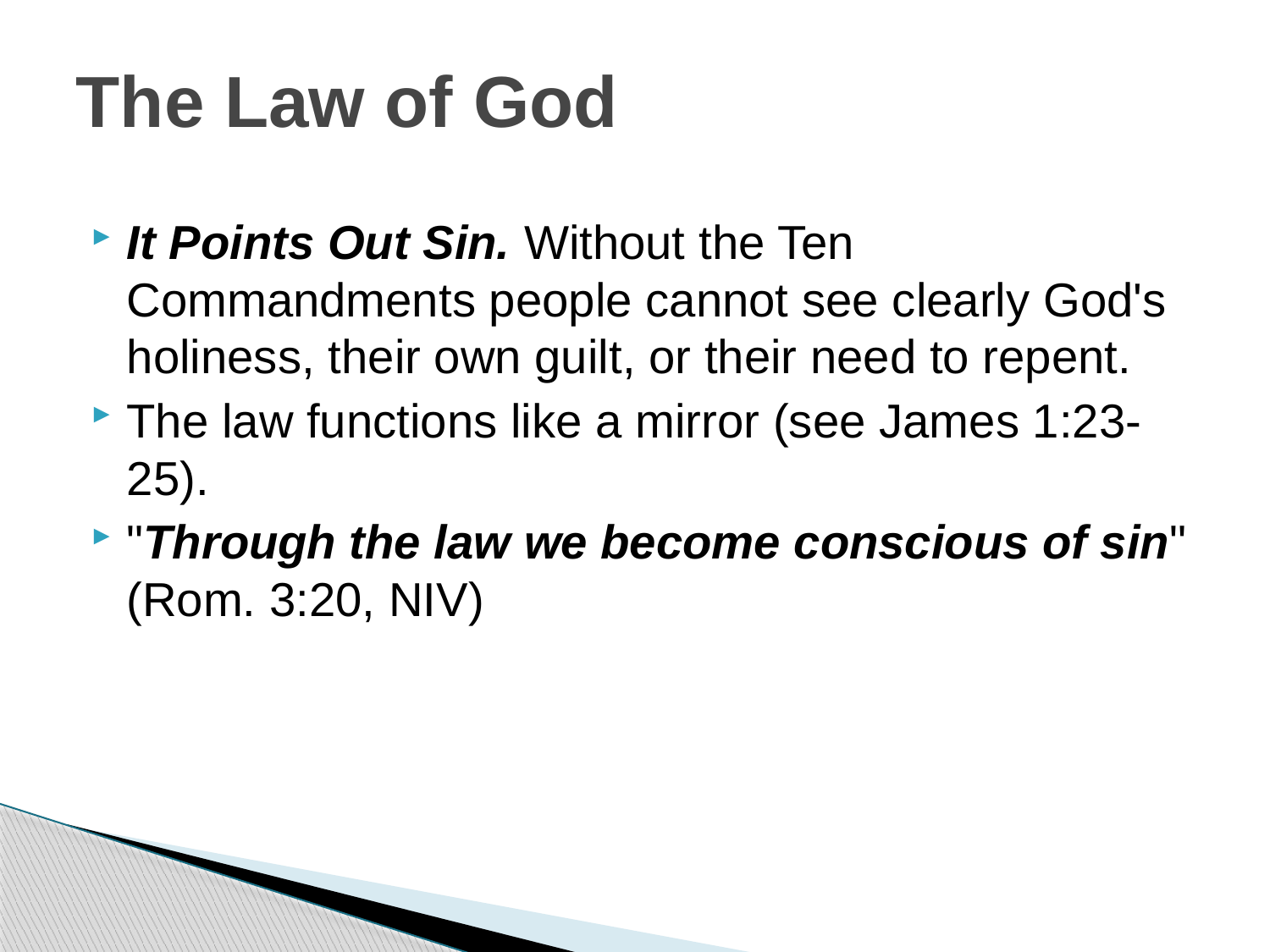

# The Law of God
It Points Out Sin. Without the Ten Commandments people cannot see clearly God's holiness, their own guilt, or their need to repent.
The law functions like a mirror (see James 1:23-25).
"Through the law we become conscious of sin" (Rom. 3:20, NIV)